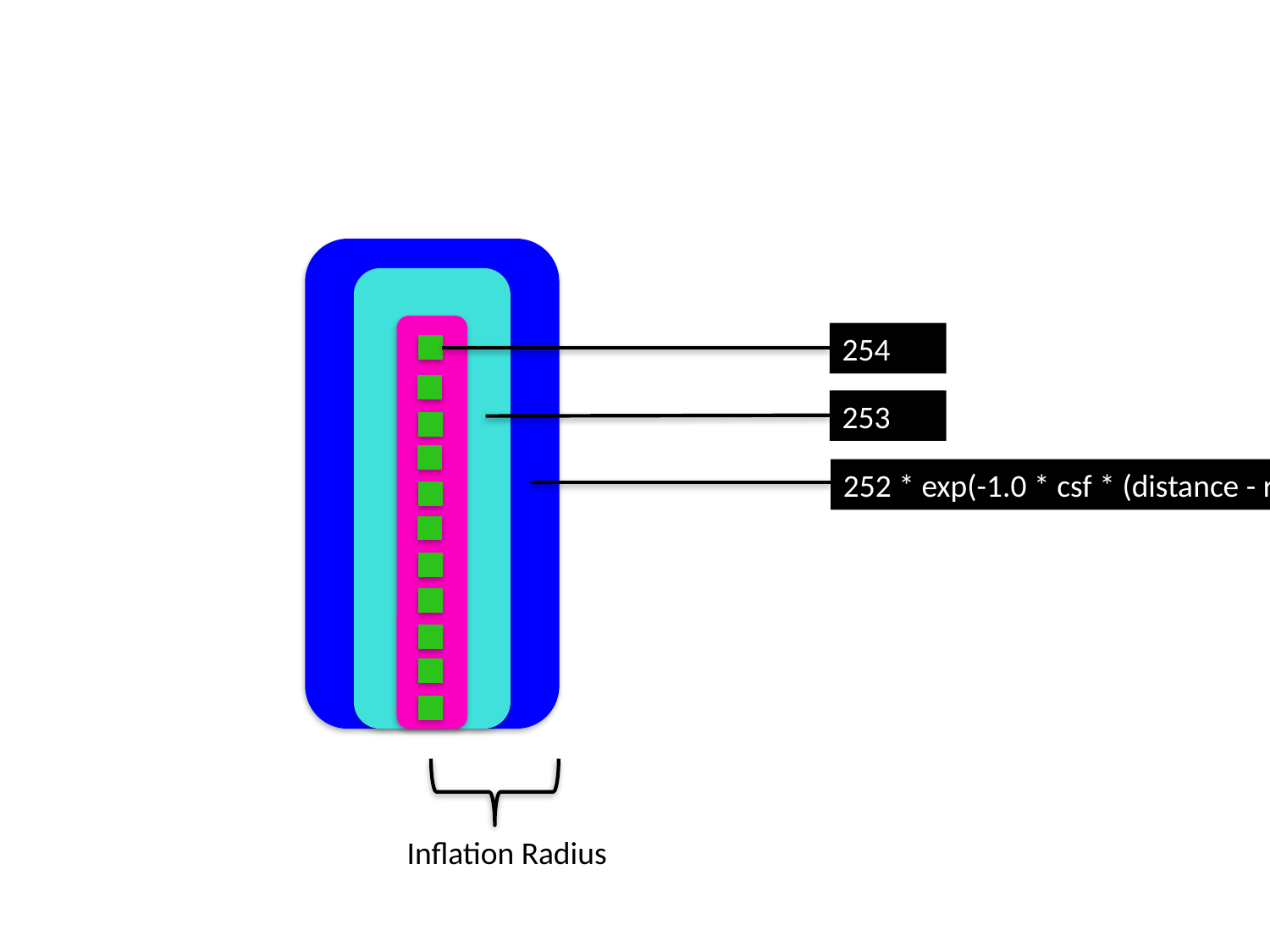

254

253

252 * exp(-1.0 * csf * (distance - radius))

Inflation Radius